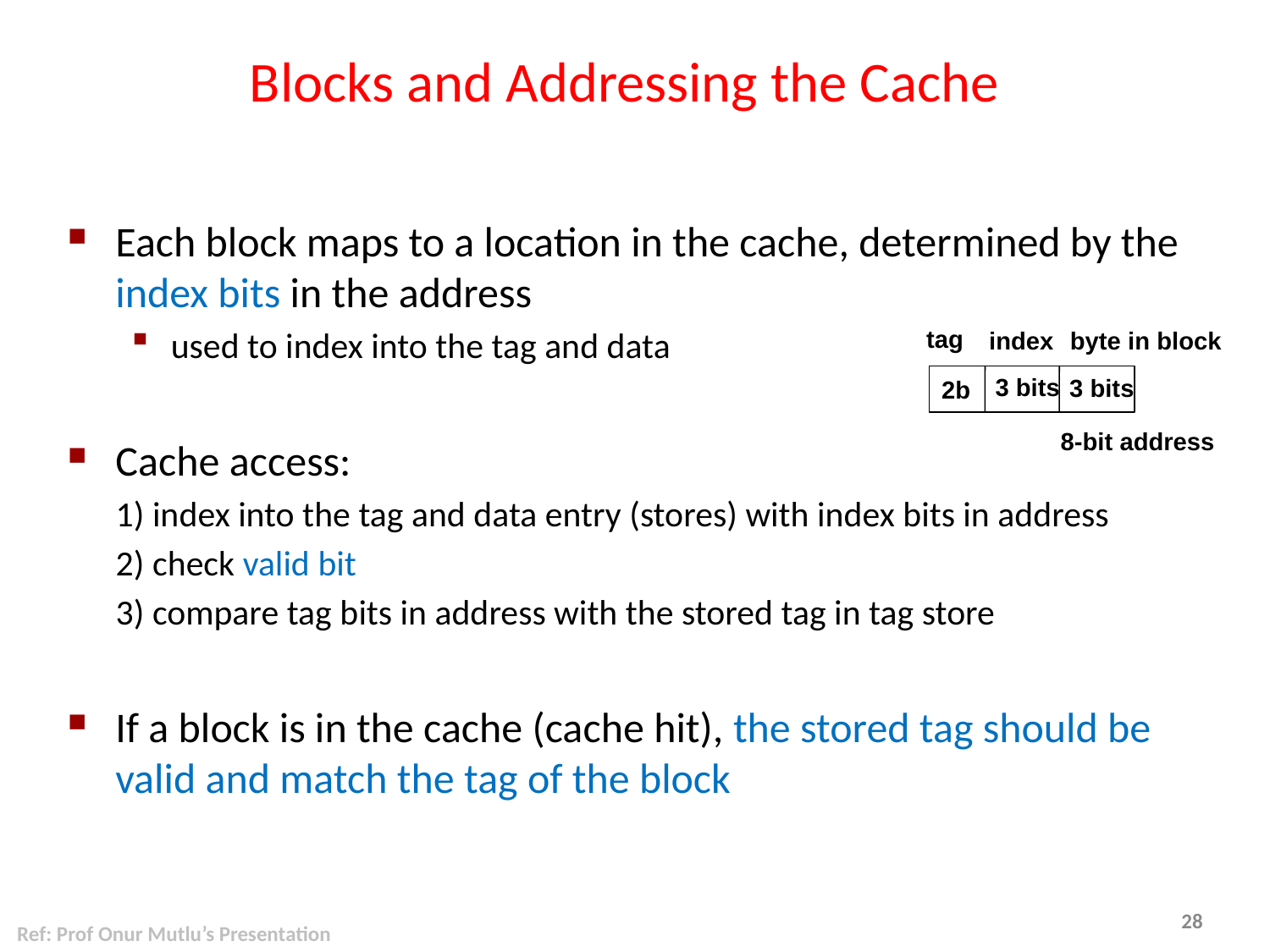

# Blocks and Addressing the Cache

Each block maps to a location in the cache, determined by the index bits in the address
used to index into the tag and data

Cache access:
1) index into the tag and data entry (stores) with index bits in address
2) check valid bit
3) compare tag bits in address with the stored tag in tag store

If a block is in the cache (cache hit), the stored tag should be valid and match the tag of the block
tag
index
byte in block
3 bits

3 bits
2b
8-bit address
Ref: Prof Onur Mutlu’s Presentation